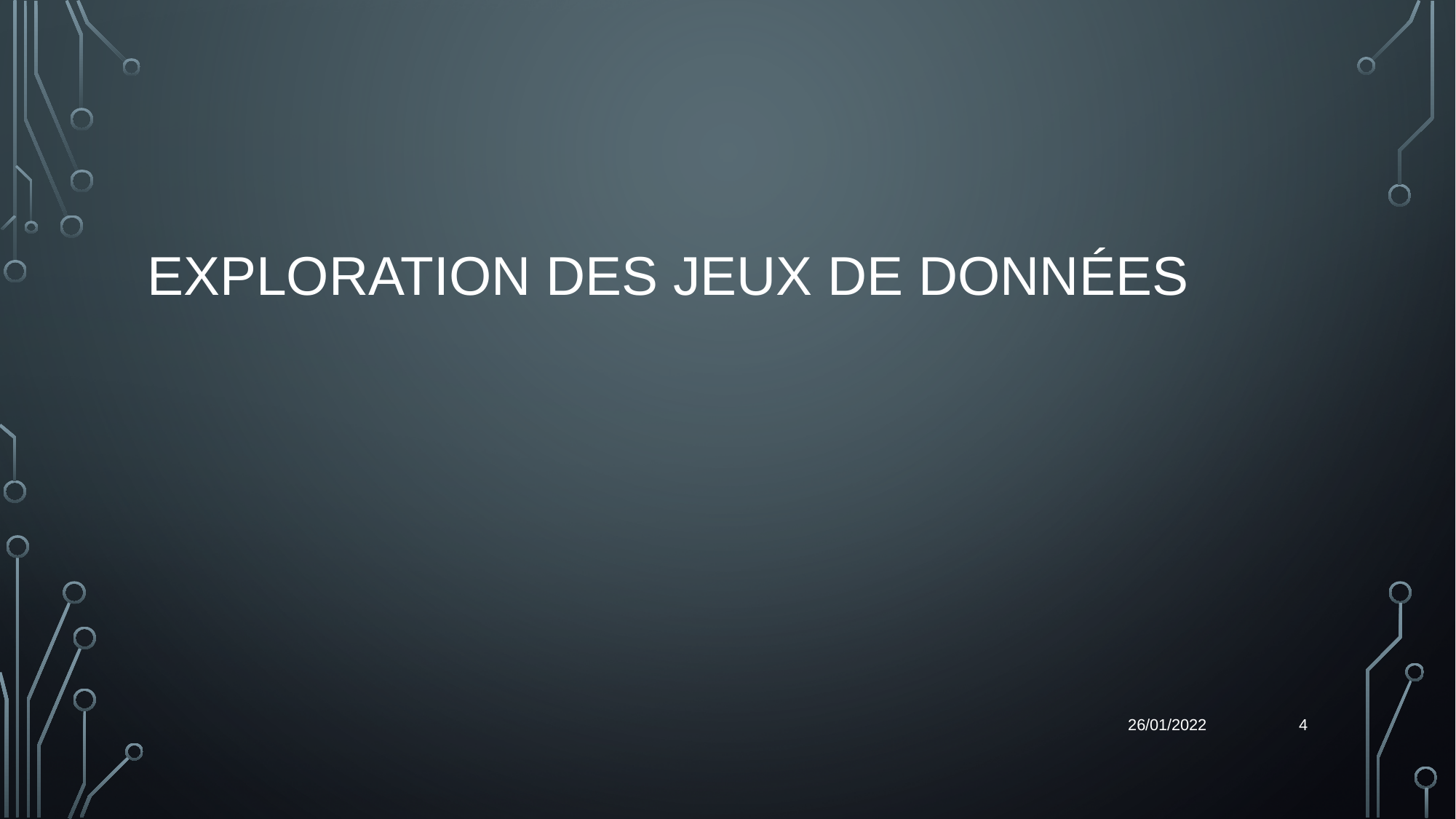

# Exploration des jeux de données

4
26/01/2022